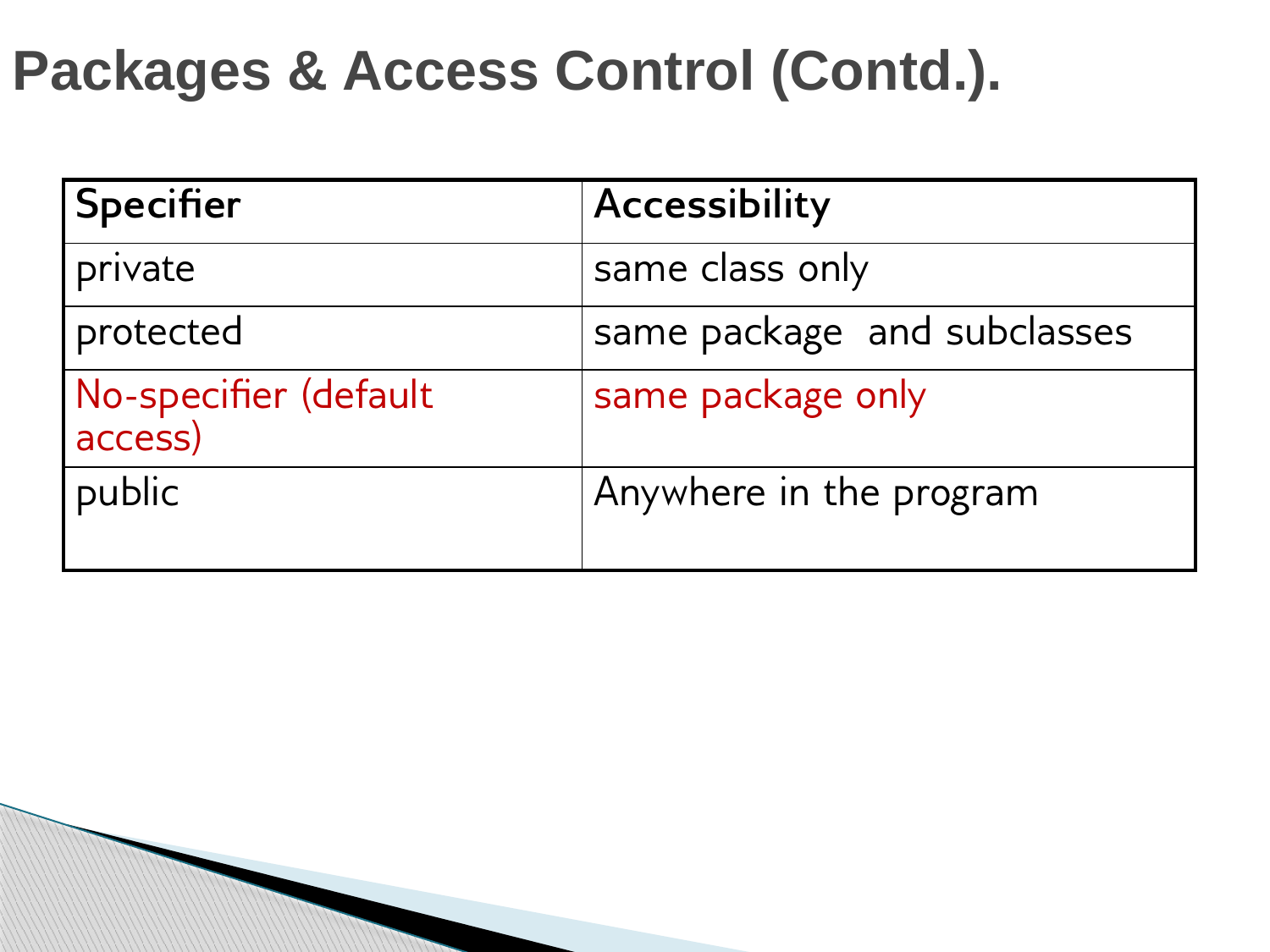

Packages & Access Control (Contd.).
| Specifier | Accessibility |
| --- | --- |
| private | same class only |
| protected | same package and subclasses |
| No-specifier (default access) | same package only |
| public | Anywhere in the program |